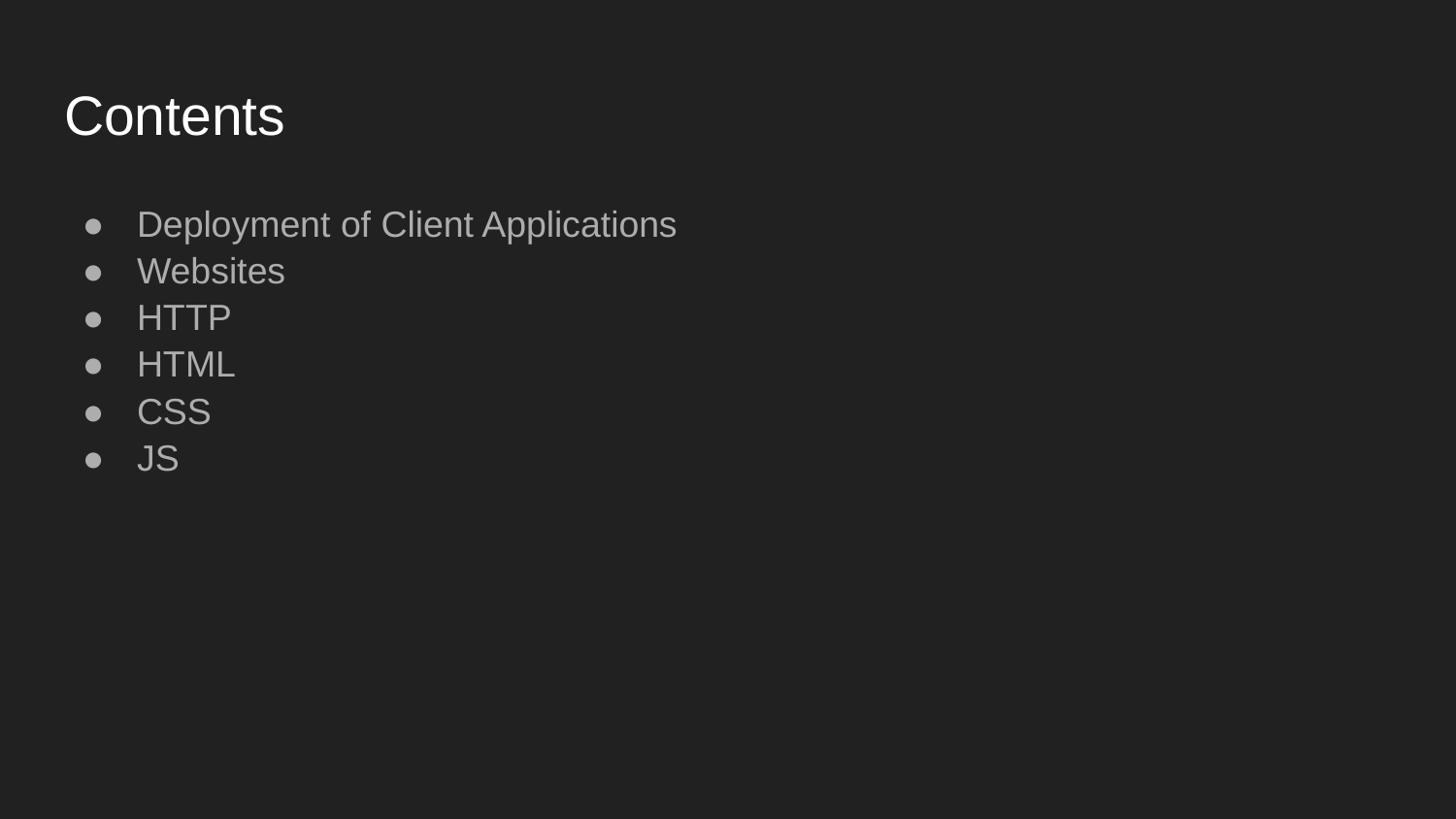

# Contents
Deployment of Client Applications
Websites
HTTP
HTML
CSS
JS